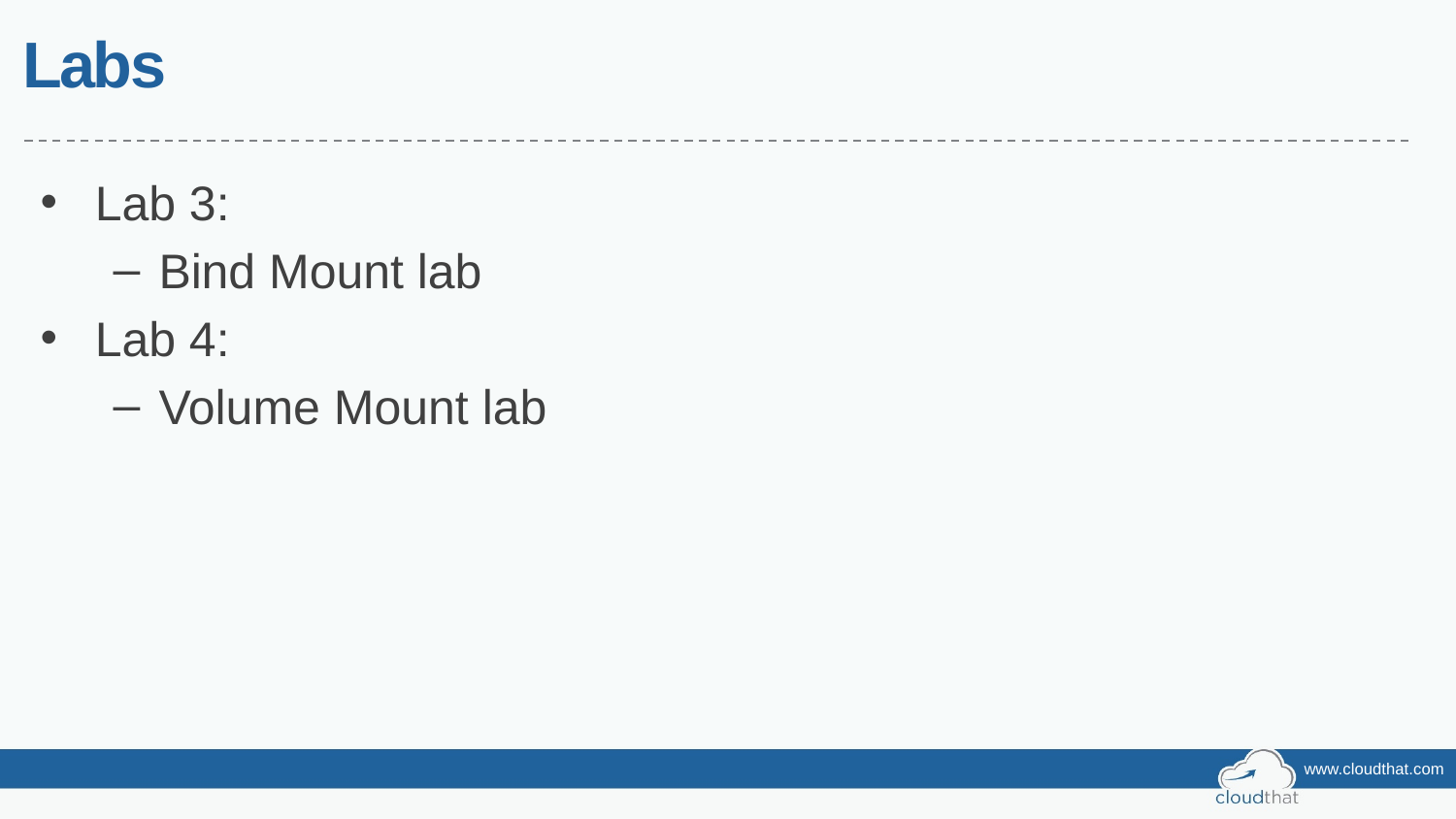

# Labs
Lab 3:
Bind Mount lab
Lab 4:
Volume Mount lab